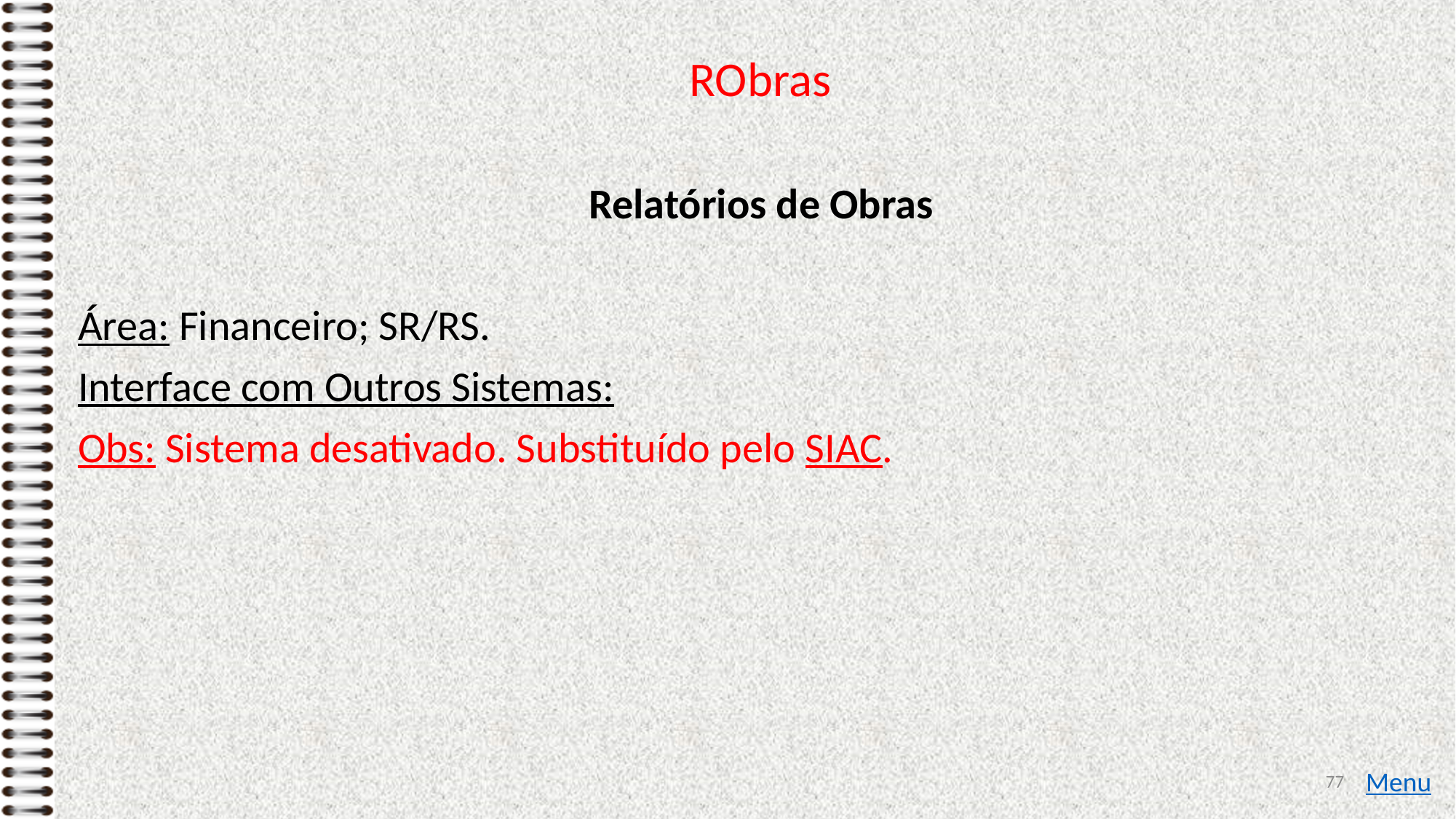

# RObras

Relatórios de Obras

Área: Financeiro; SR/RS.
Interface com Outros Sistemas:
Obs: Sistema desativado. Substituído pelo SIAC.
77
Menu